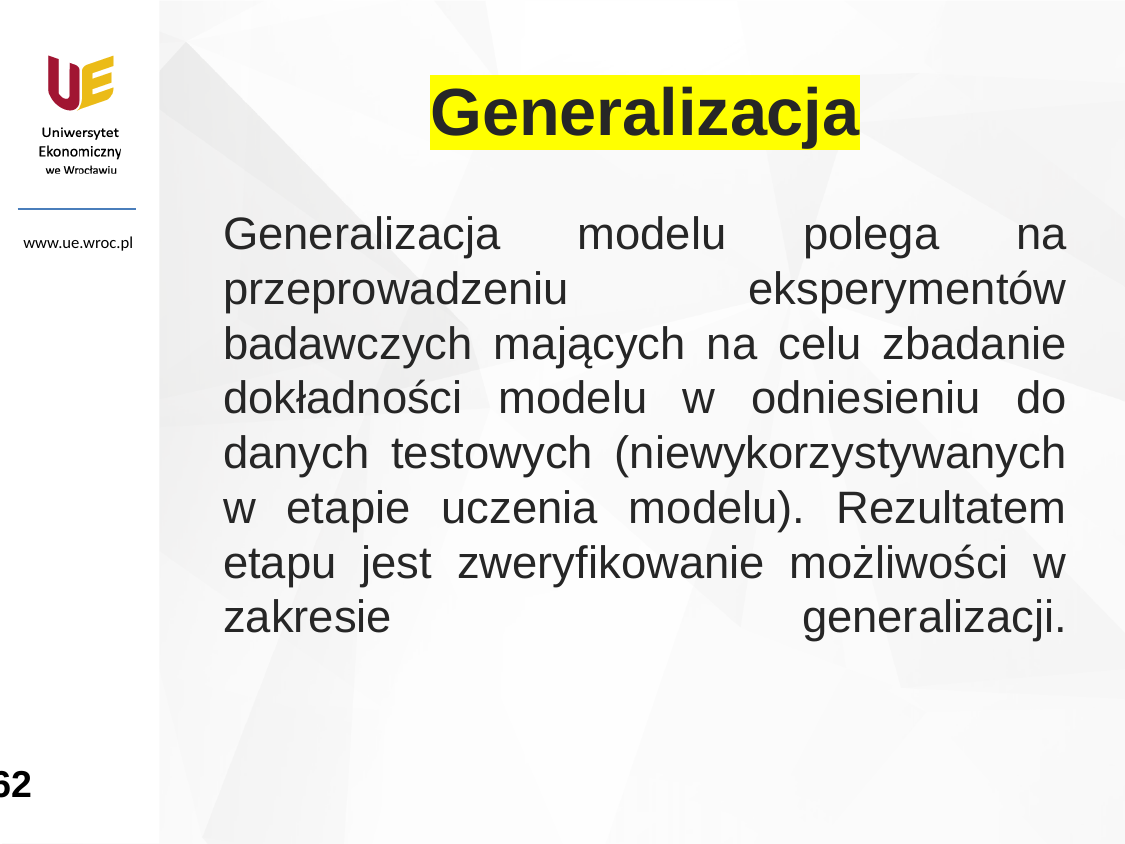

# Generalizacja
Generalizacja modelu polega na przeprowadzeniu eksperymentów badawczych mających na celu zbadanie dokładności modelu w odniesieniu do danych testowych (niewykorzystywanych w etapie uczenia modelu). Rezultatem etapu jest zweryfikowanie możliwości w zakresie generalizacji.